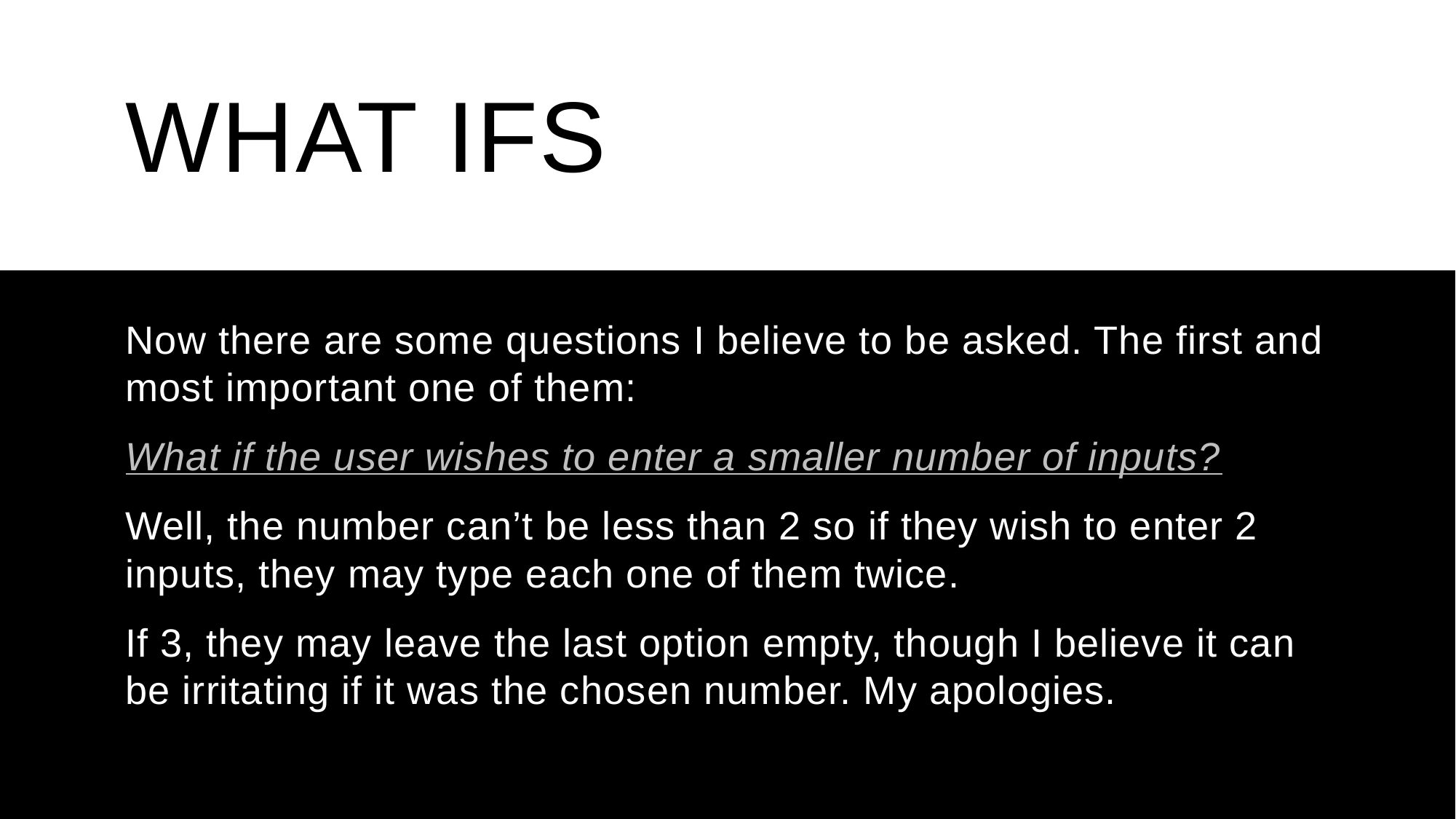

# What ifs
Now there are some questions I believe to be asked. The first and most important one of them:
What if the user wishes to enter a smaller number of inputs?
Well, the number can’t be less than 2 so if they wish to enter 2 inputs, they may type each one of them twice.
If 3, they may leave the last option empty, though I believe it can be irritating if it was the chosen number. My apologies.